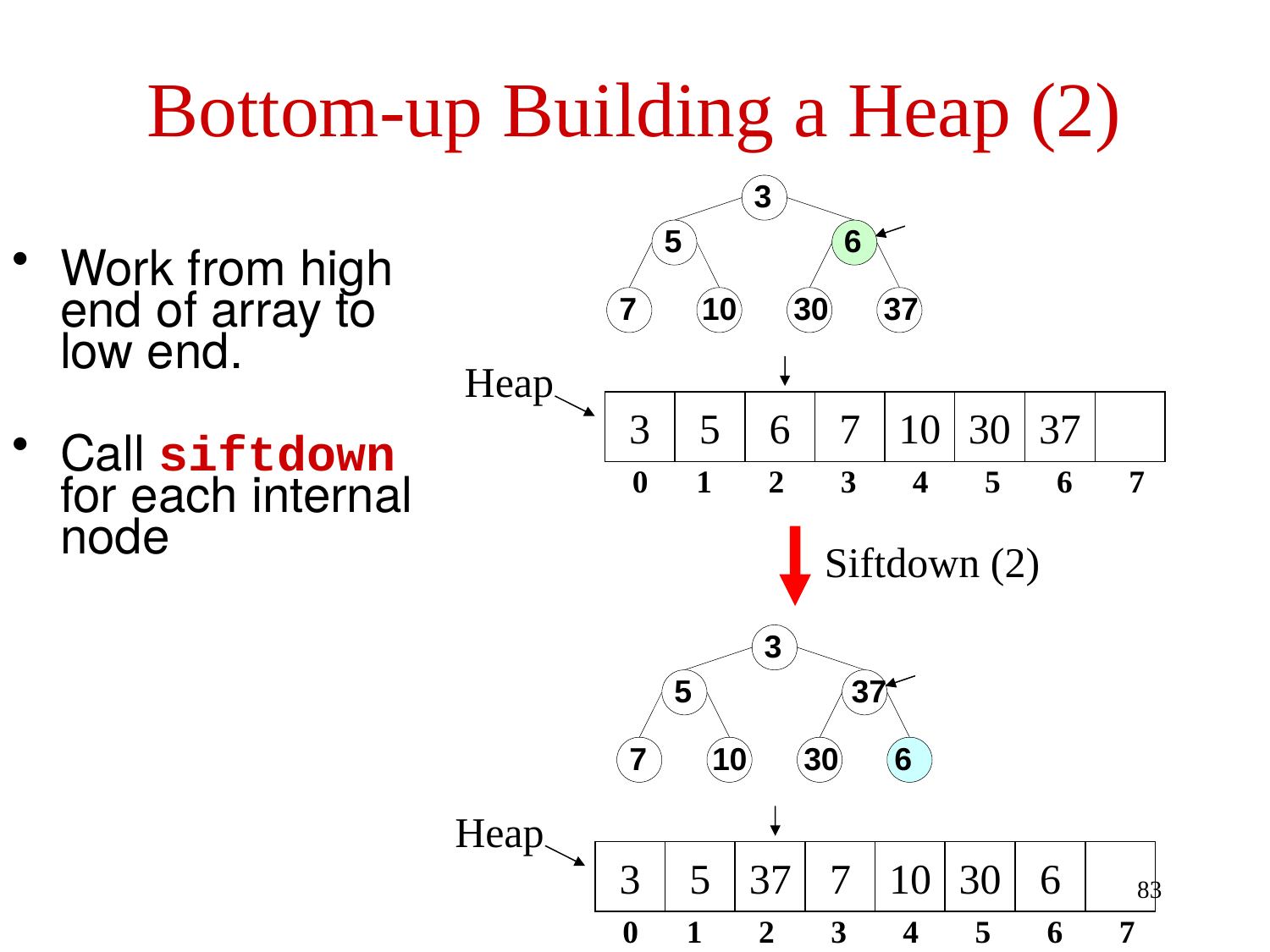

# Bottom-up Building a Heap (2)

3

5
6

Work from high end of array to low end.

Call siftdown for each internal node

7
10
30
37
Heap

3
5
6
7
10
30
37

0      1       2       3       4       5       6       7

Siftdown (2)

3

5
37

7
10
30
6
Heap

3
5
37
7
10
30
6

0      1       2       3       4       5       6       7
83